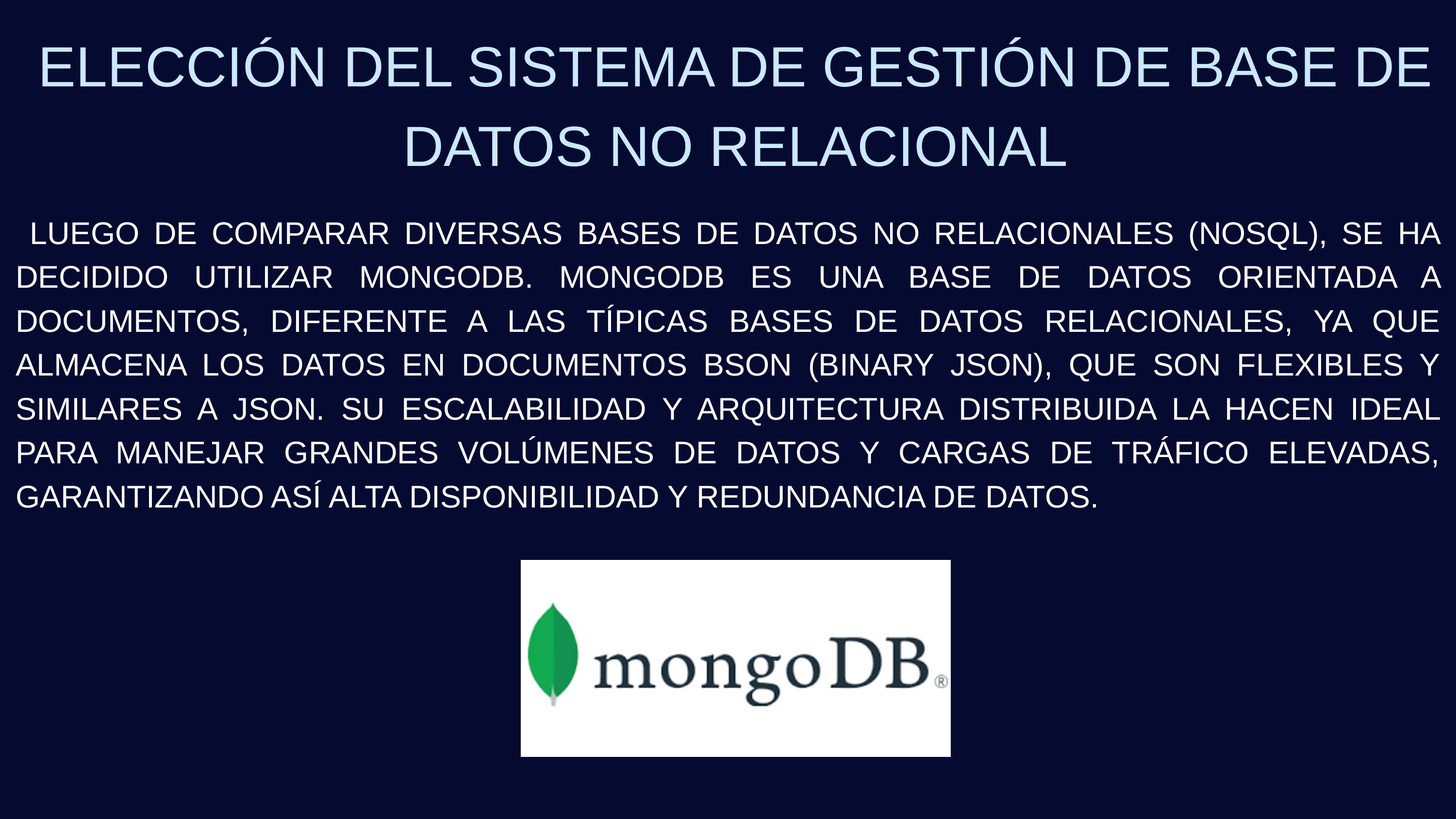

ELECCIÓN DEL SISTEMA DE GESTIÓN DE BASE DE DATOS NO RELACIONAL
 LUEGO DE COMPARAR DIVERSAS BASES DE DATOS NO RELACIONALES (NOSQL), SE HA DECIDIDO UTILIZAR MONGODB. MONGODB ES UNA BASE DE DATOS ORIENTADA A DOCUMENTOS, DIFERENTE A LAS TÍPICAS BASES DE DATOS RELACIONALES, YA QUE ALMACENA LOS DATOS EN DOCUMENTOS BSON (BINARY JSON), QUE SON FLEXIBLES Y SIMILARES A JSON. SU ESCALABILIDAD Y ARQUITECTURA DISTRIBUIDA LA HACEN IDEAL PARA MANEJAR GRANDES VOLÚMENES DE DATOS Y CARGAS DE TRÁFICO ELEVADAS, GARANTIZANDO ASÍ ALTA DISPONIBILIDAD Y REDUNDANCIA DE DATOS.